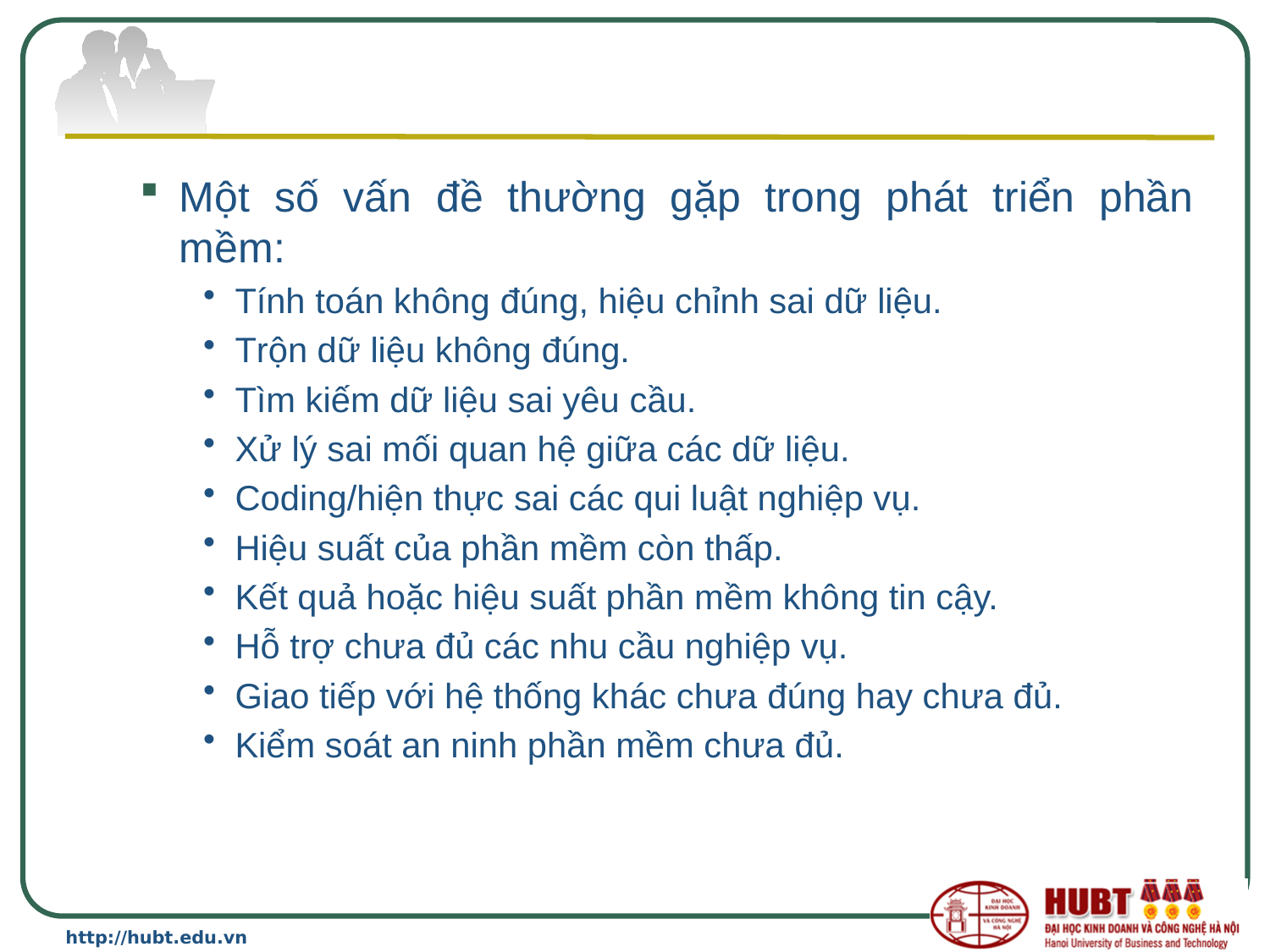

#
Một số vấn đề thường gặp trong phát triển phần mềm:
Tính toán không đúng, hiệu chỉnh sai dữ liệu.
Trộn dữ liệu không đúng.
Tìm kiếm dữ liệu sai yêu cầu.
Xử lý sai mối quan hệ giữa các dữ liệu.
Coding/hiện thực sai các qui luật nghiệp vụ.
Hiệu suất của phần mềm còn thấp.
Kết quả hoặc hiệu suất phần mềm không tin cậy.
Hỗ trợ chưa đủ các nhu cầu nghiệp vụ.
Giao tiếp với hệ thống khác chưa đúng hay chưa đủ.
Kiểm soát an ninh phần mềm chưa đủ.
http://hubt.edu.vn